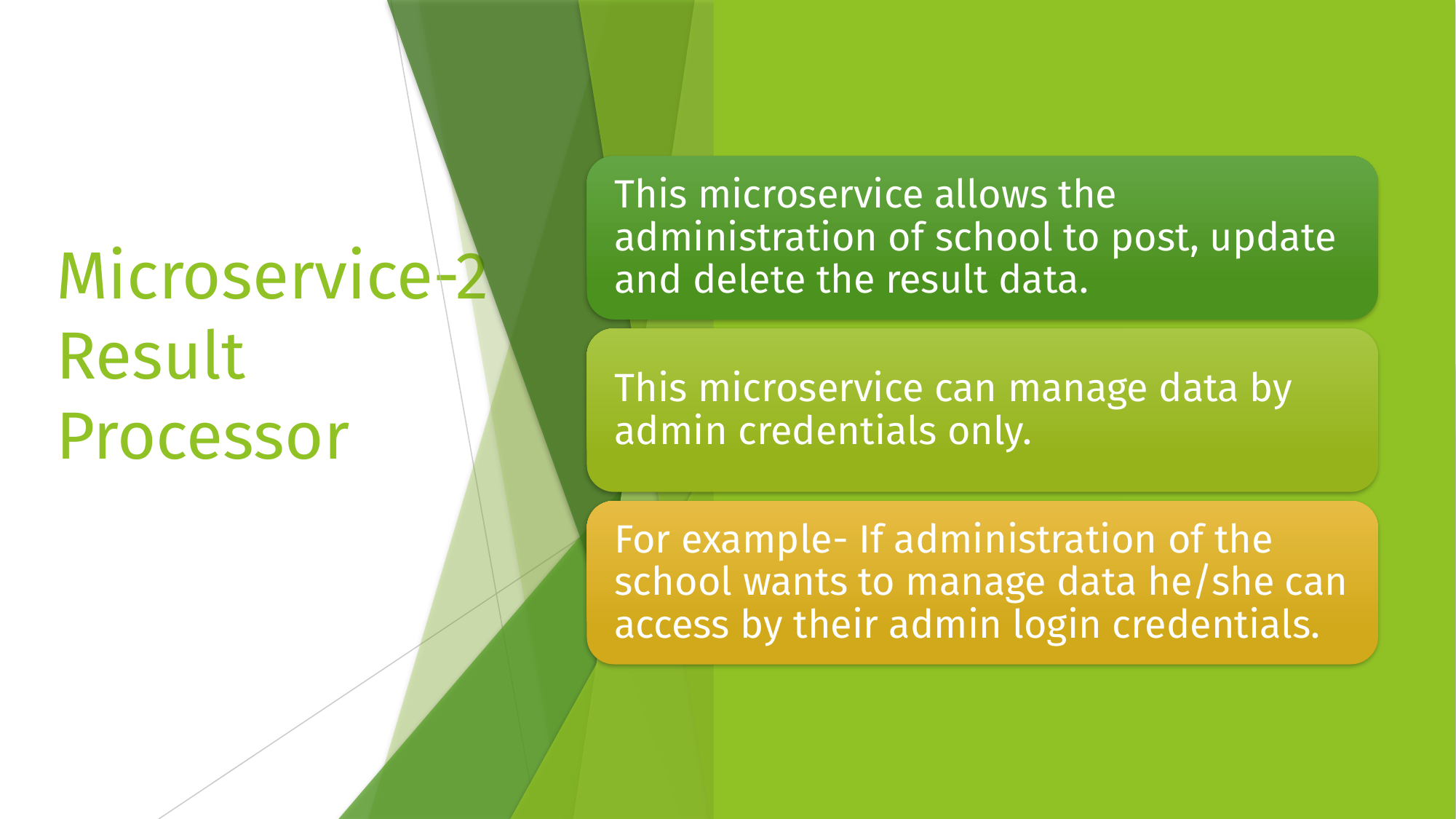

This microservice allows the administration of school to post, update and delete the result data.
This microservice can manage data by admin credentials only.
For example- If administration of the school wants to manage data he/she can access by their admin login credentials.
# Microservice-2 Result Processor